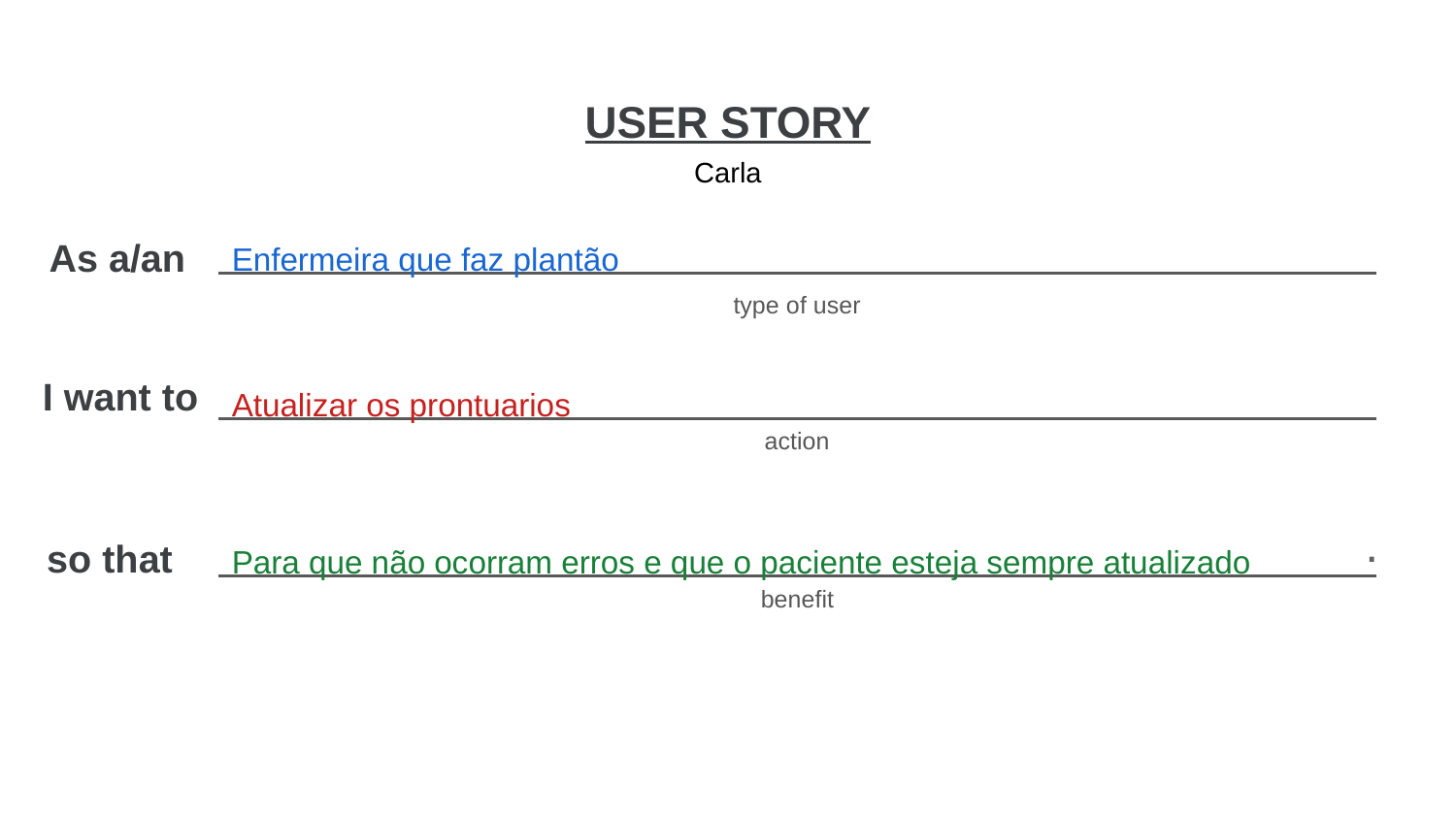

Carla

Enfermeira que faz plantão
Atualizar os prontuarios
Para que não ocorram erros e que o paciente esteja sempre atualizado